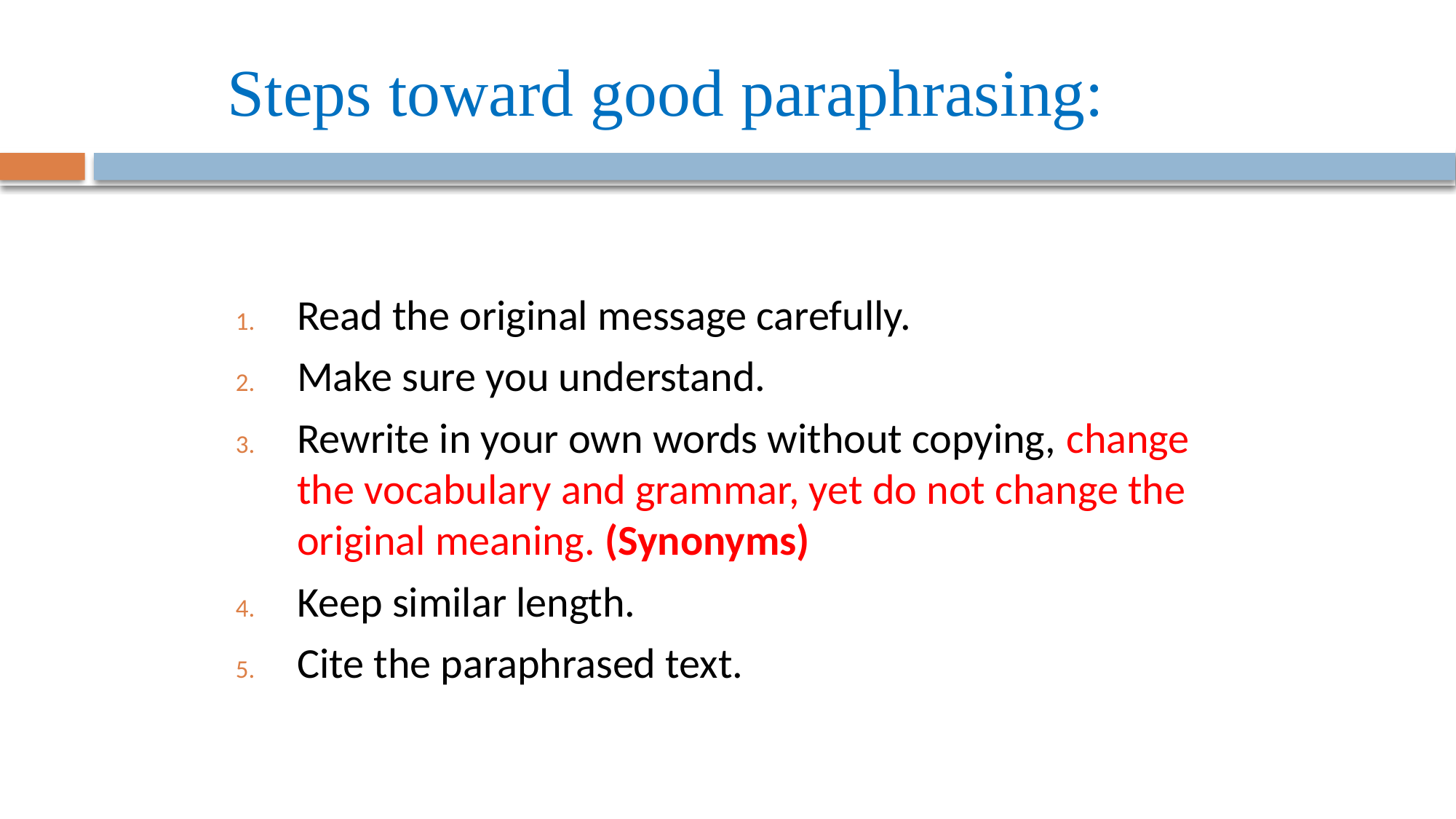

# Steps toward good paraphrasing:
15

Read the original message carefully.
Make sure you understand.
Rewrite in your own words without copying, change the vocabulary and grammar, yet do not change the original meaning. (Synonyms)
Keep similar length.
Cite the paraphrased text.